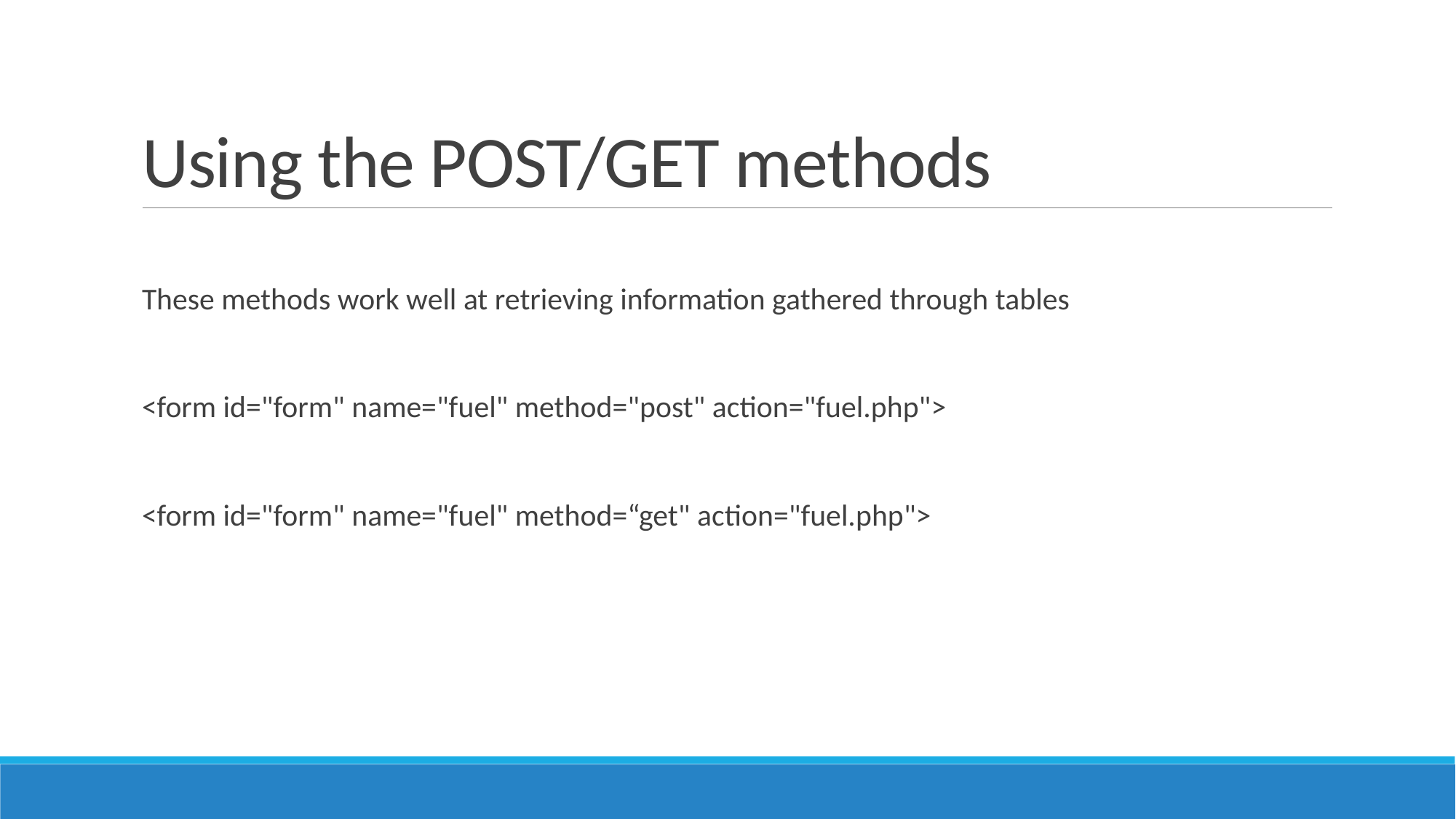

# Using the POST/GET methods

These methods work well at retrieving information gathered through tables

<form id="form" name="fuel" method="post" action="fuel.php">

<form id="form" name="fuel" method=“get" action="fuel.php">